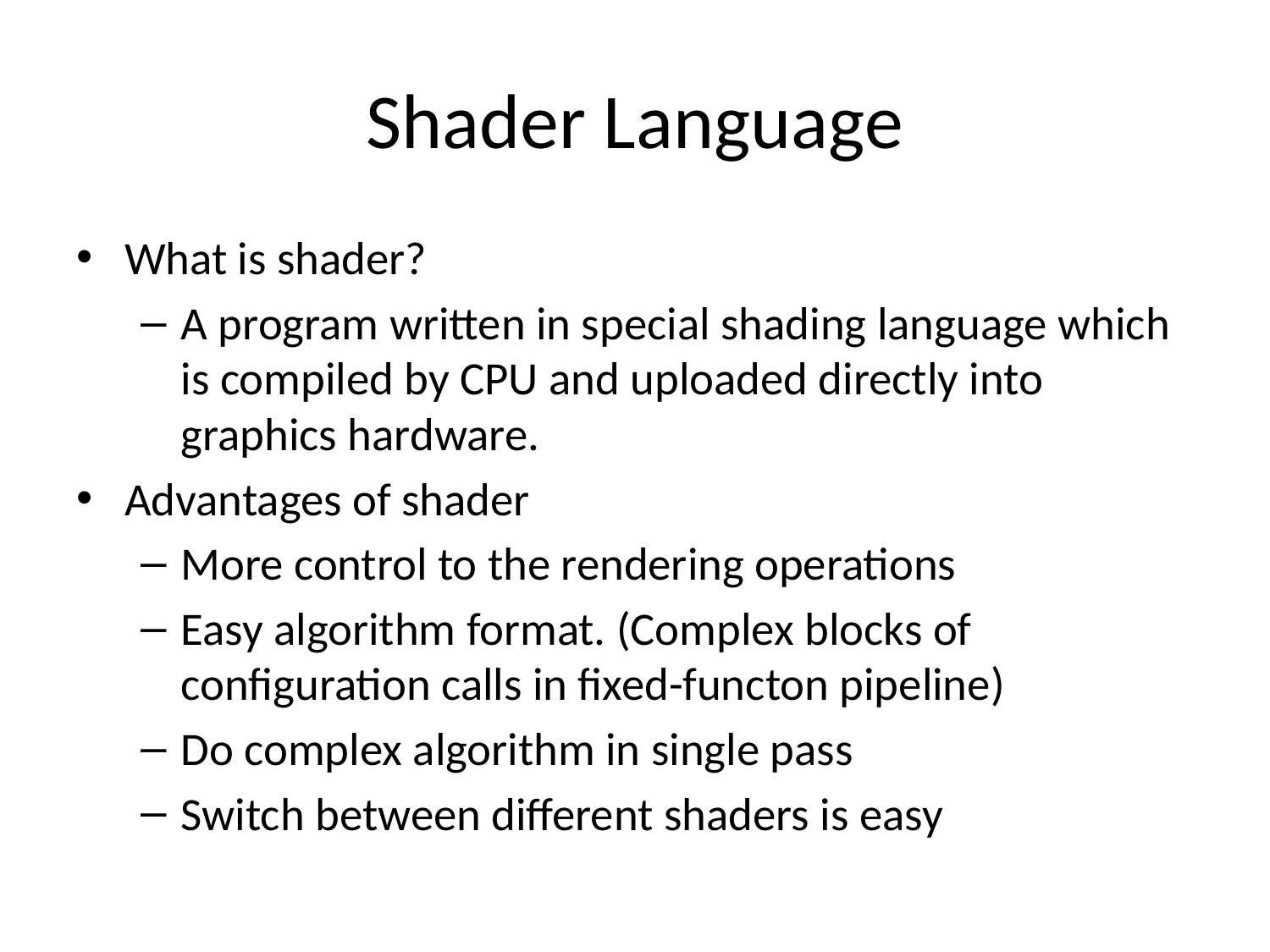

# Shader Language
What is shader?
A program written in special shading language which is compiled by CPU and uploaded directly into graphics hardware.
Advantages of shader
More control to the rendering operations
Easy algorithm format. (Complex blocks of configuration calls in fixed-functon pipeline)
Do complex algorithm in single pass
Switch between different shaders is easy